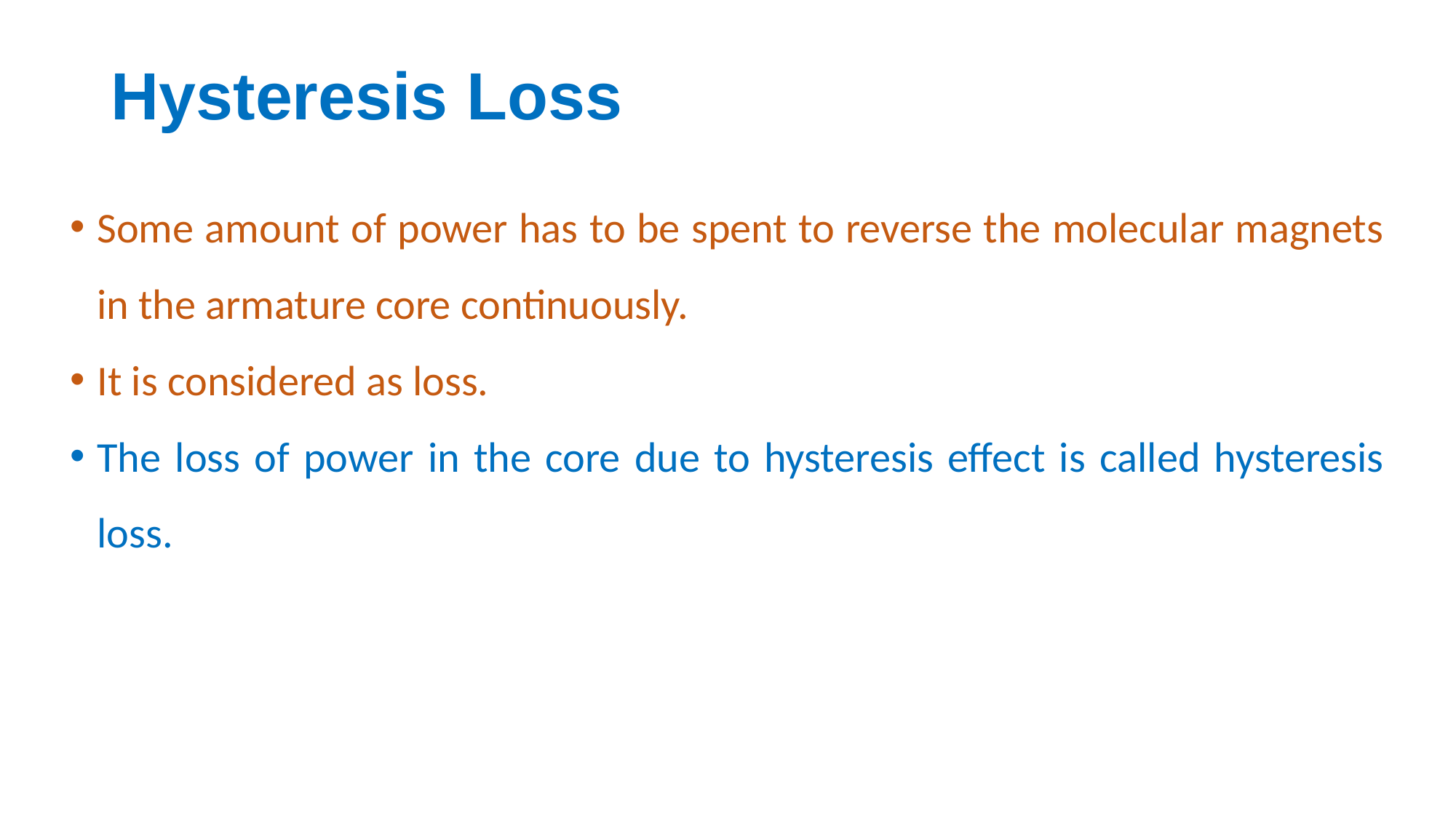

# Hysteresis Loss
Some amount of power has to be spent to reverse the molecular magnets in the armature core continuously.
It is considered as loss.
The loss of power in the core due to hysteresis effect is called hysteresis loss.